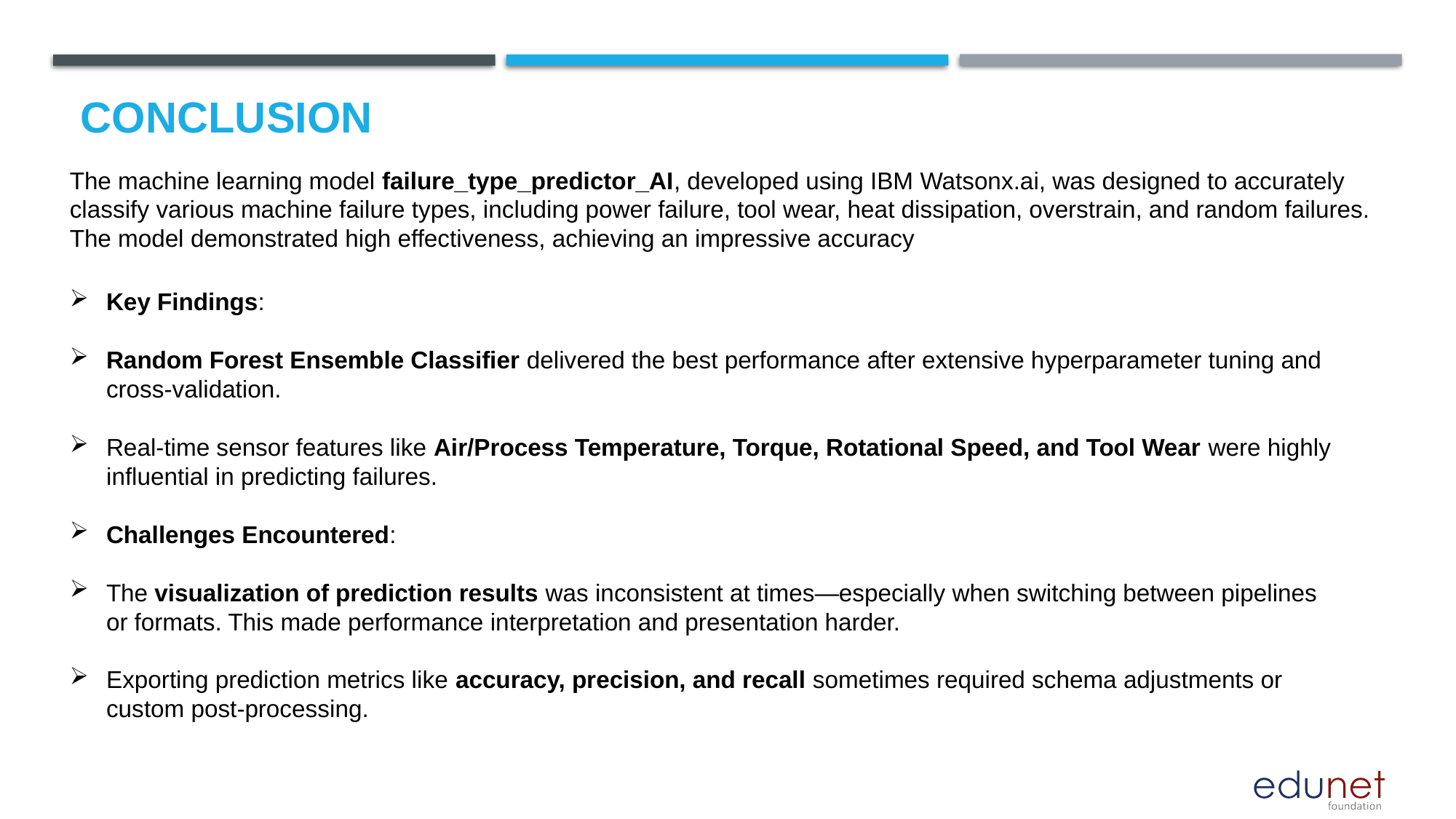

# Conclusion
The machine learning model failure_type_predictor_AI, developed using IBM Watsonx.ai, was designed to accurately classify various machine failure types, including power failure, tool wear, heat dissipation, overstrain, and random failures. The model demonstrated high effectiveness, achieving an impressive accuracy

Key Findings:

Random Forest Ensemble Classifier delivered the best performance after extensive hyperparameter tuning and cross-validation.

Real-time sensor features like Air/Process Temperature, Torque, Rotational Speed, and Tool Wear were highly influential in predicting failures.

Challenges Encountered:

The visualization of prediction results was inconsistent at times—especially when switching between pipelines or formats. This made performance interpretation and presentation harder.

Exporting prediction metrics like accuracy, precision, and recall sometimes required schema adjustments or custom post-processing.